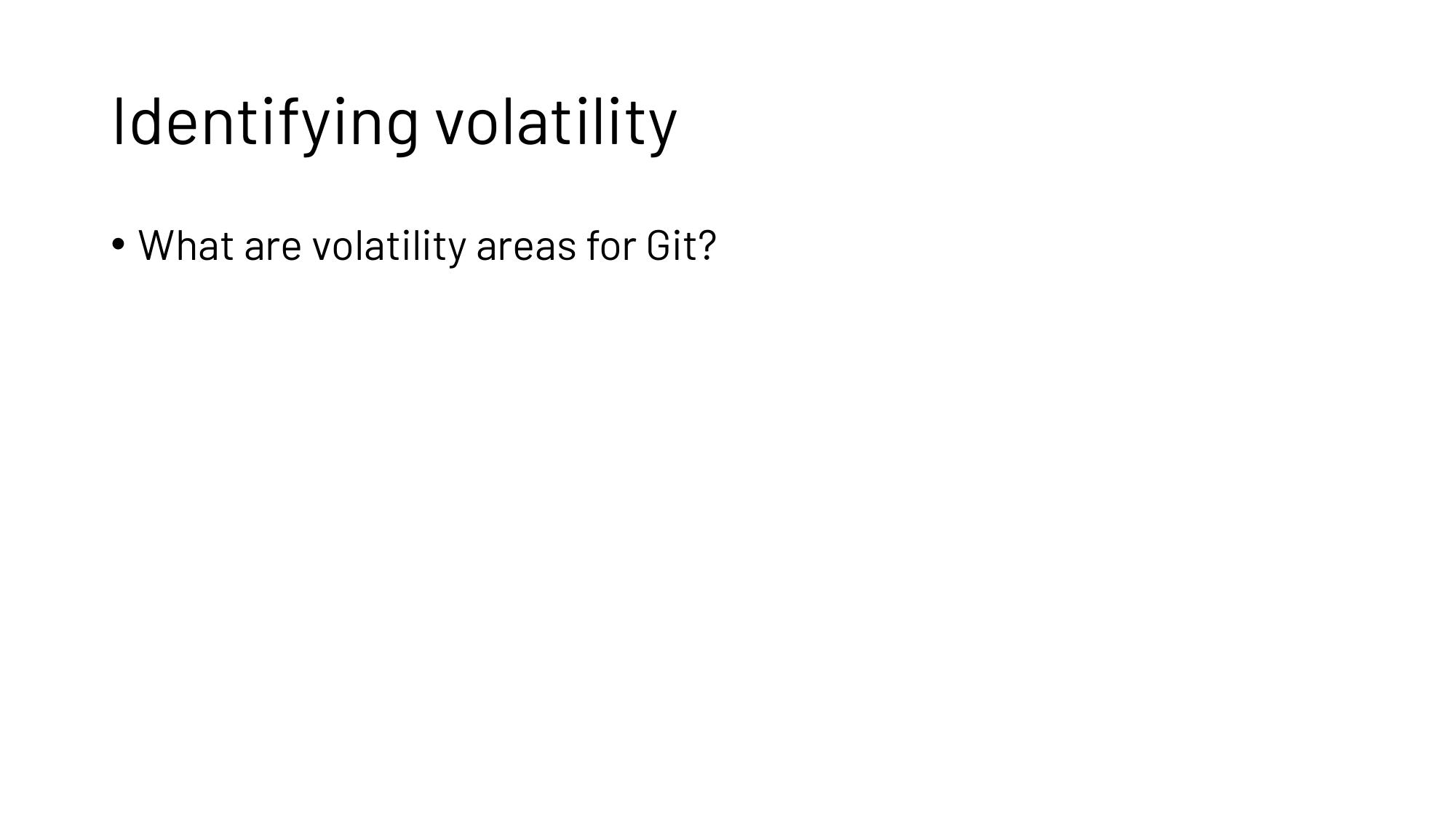

# Identifying volatility
What are volatility areas for Git?